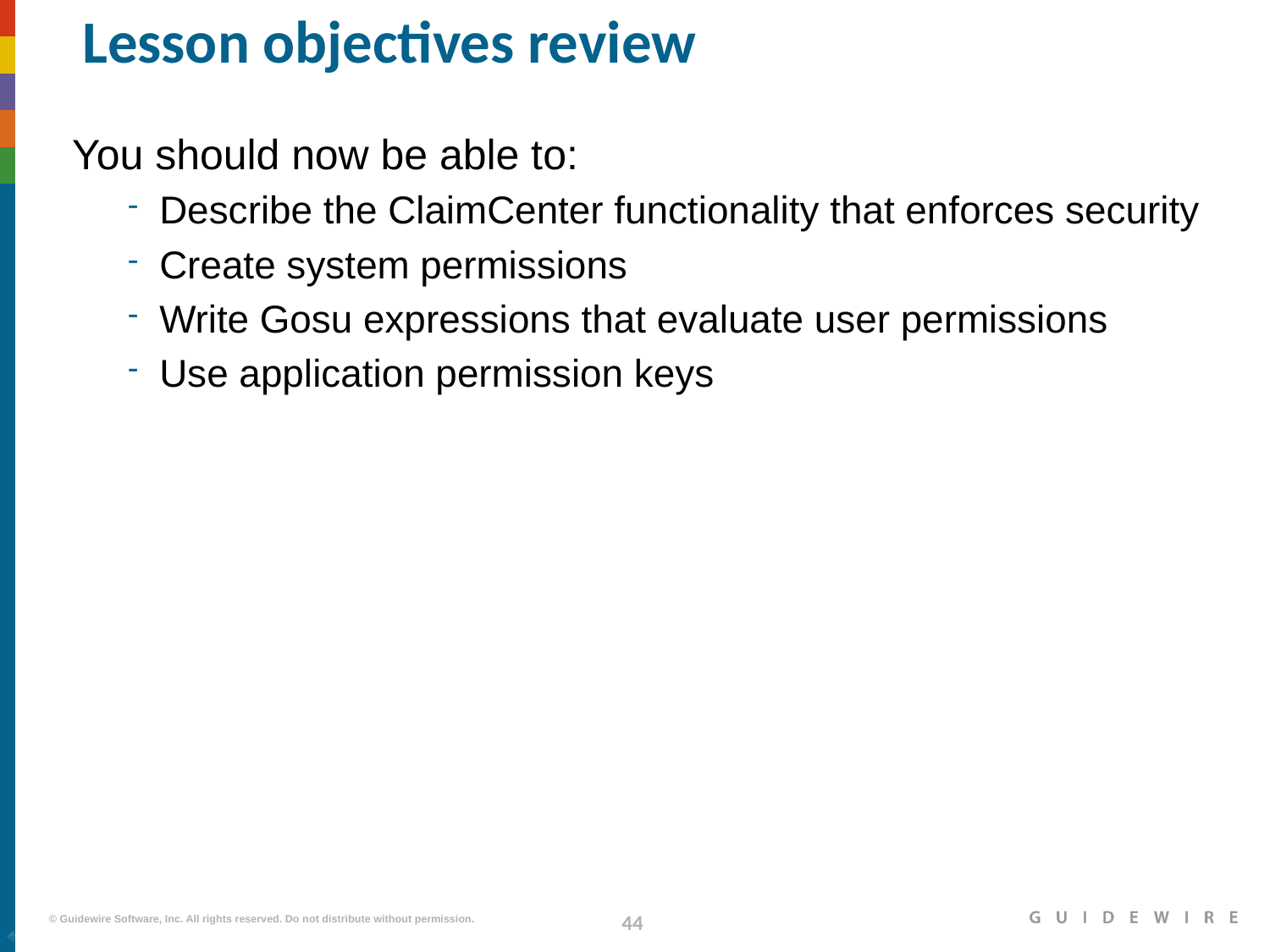

# Lesson objectives review
You should now be able to:
Describe the ClaimCenter functionality that enforces security
Create system permissions
Write Gosu expressions that evaluate user permissions
Use application permission keys